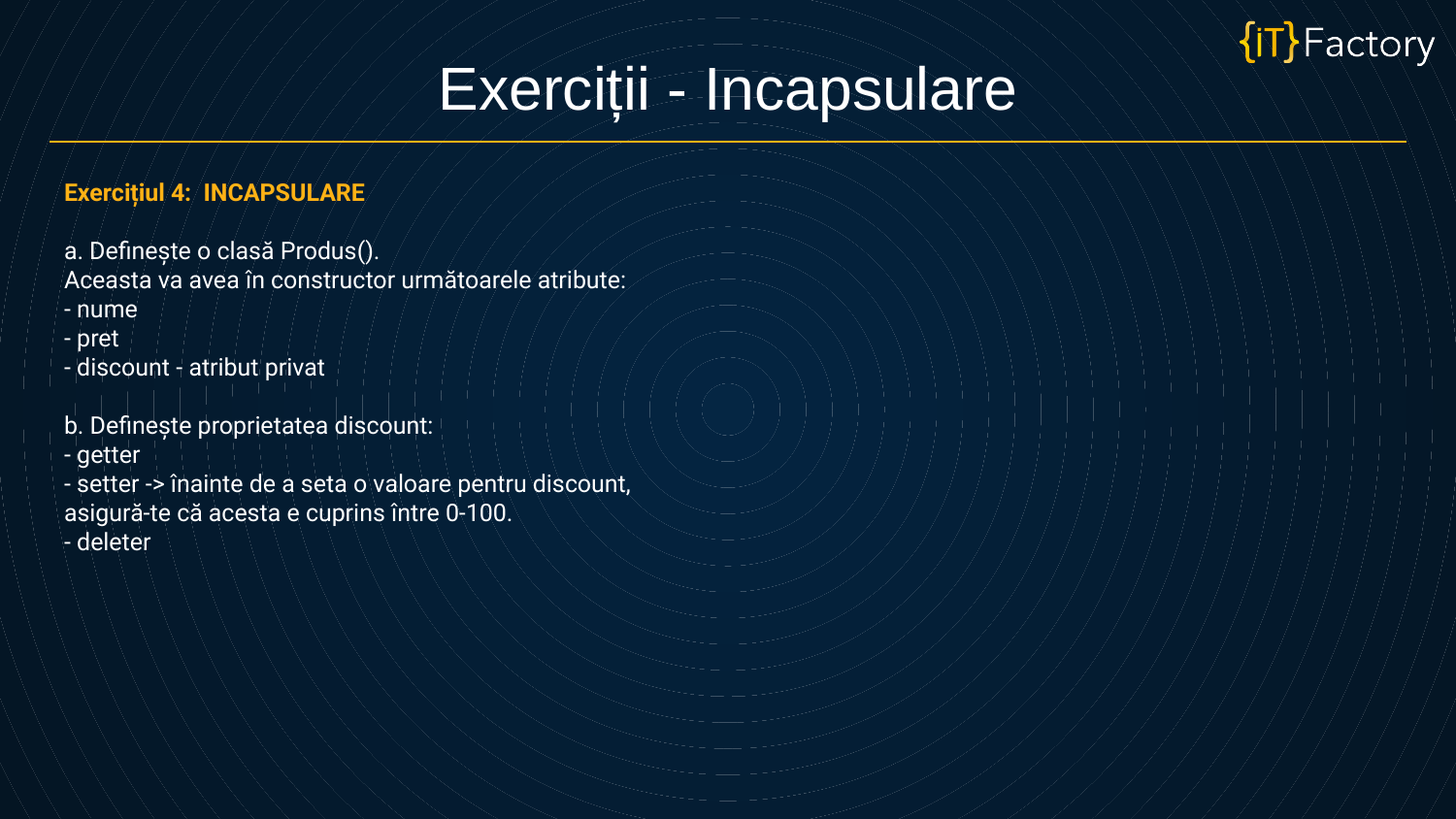

Exerciții - Incapsulare
Exercițiul 4:  INCAPSULARE

a. Definește o clasă Produs().
Aceasta va avea în constructor următoarele atribute:
- nume
- pret
- discount - atribut privat

b. Definește proprietatea discount:
- getter
- setter -> înainte de a seta o valoare pentru discount,
asigură-te că acesta e cuprins între 0-100.
- deleter